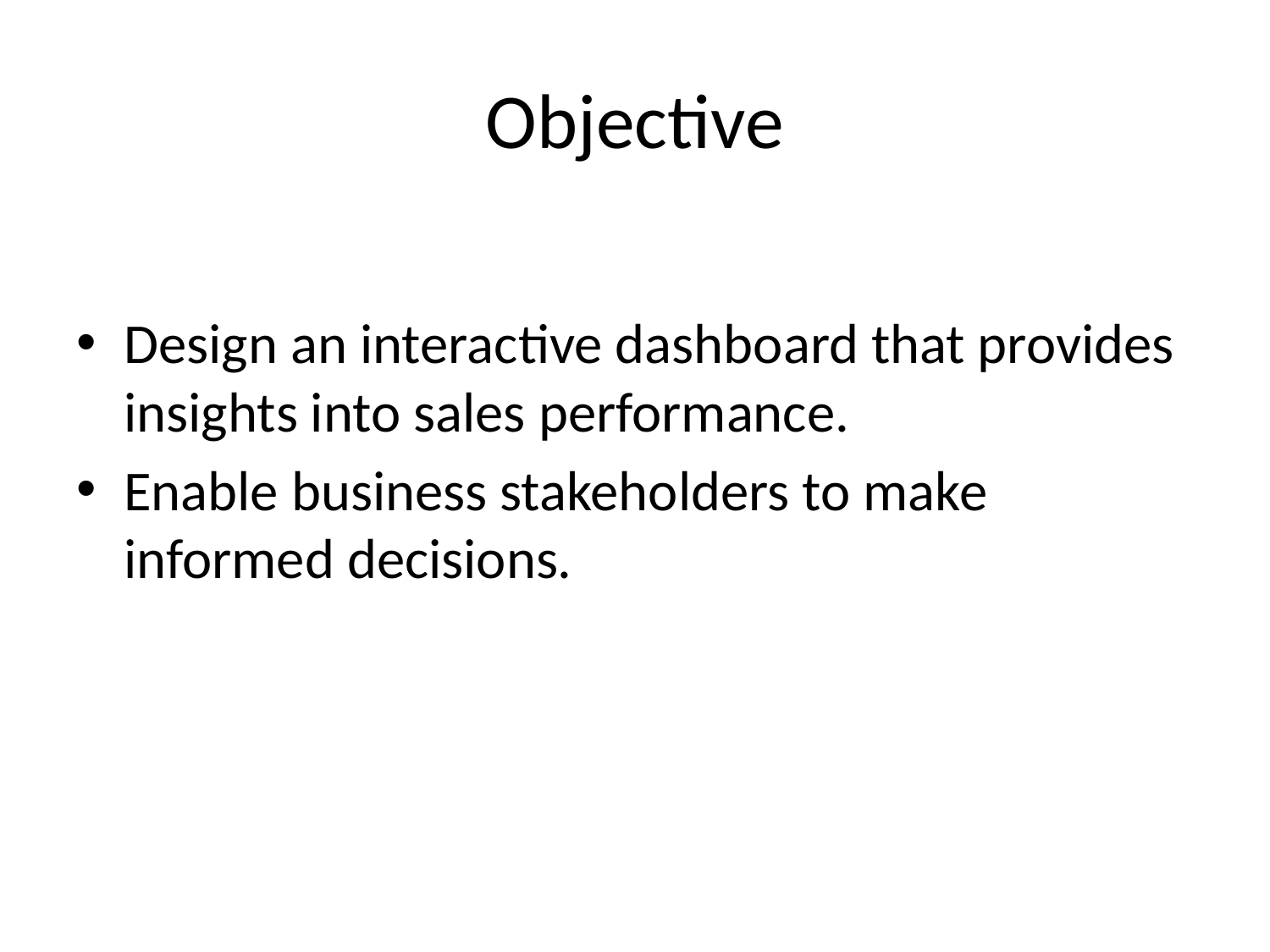

# Objective

Design an interactive dashboard that provides insights into sales performance.
Enable business stakeholders to make informed decisions.